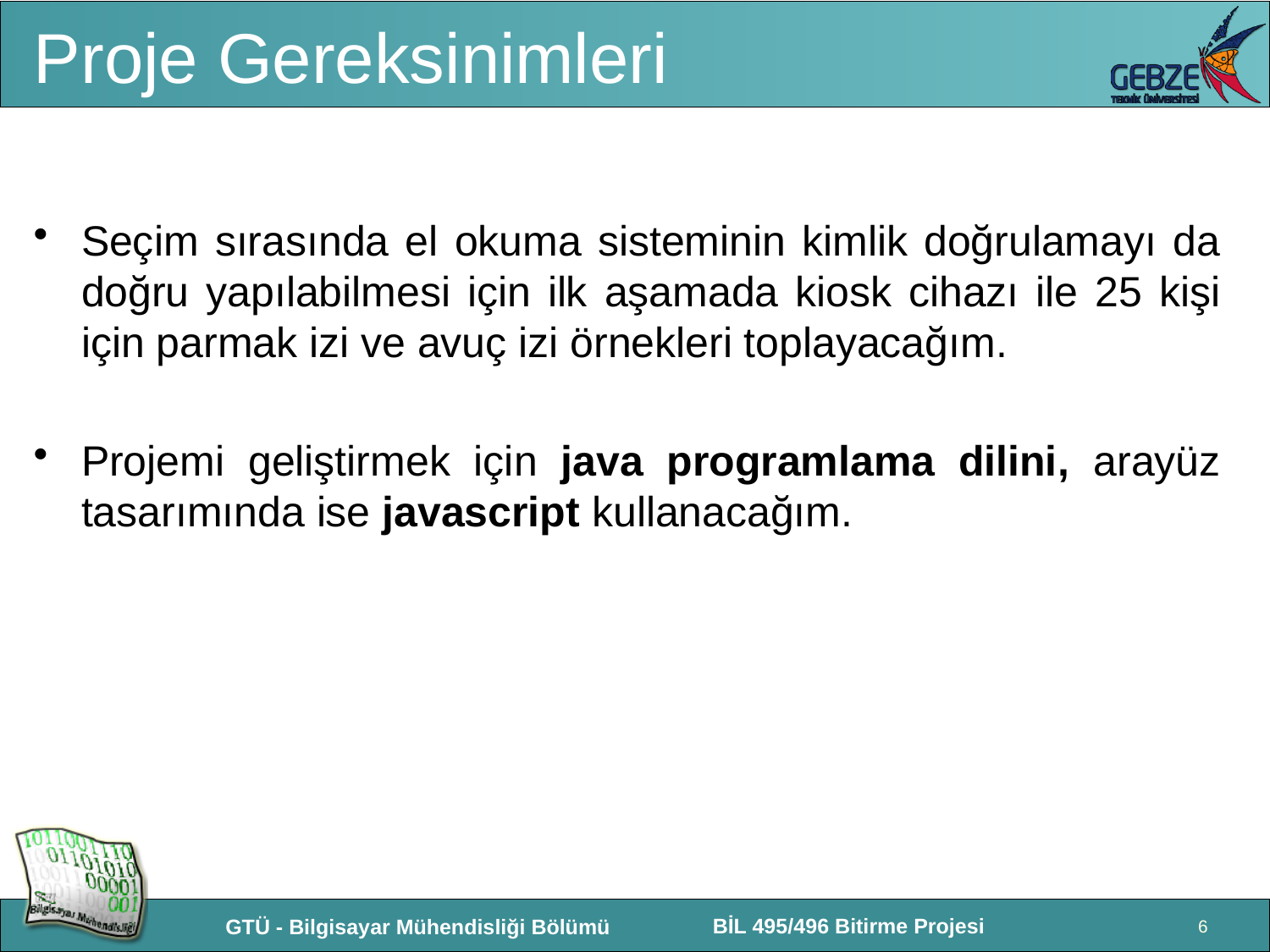

# Proje Gereksinimleri

Seçim sırasında el okuma sisteminin kimlik doğrulamayı da doğru yapılabilmesi için ilk aşamada kiosk cihazı ile 25 kişi için parmak izi ve avuç izi örnekleri toplayacağım.

Projemi geliştirmek için java programlama dilini, arayüz tasarımında ise javascript kullanacağım.

6